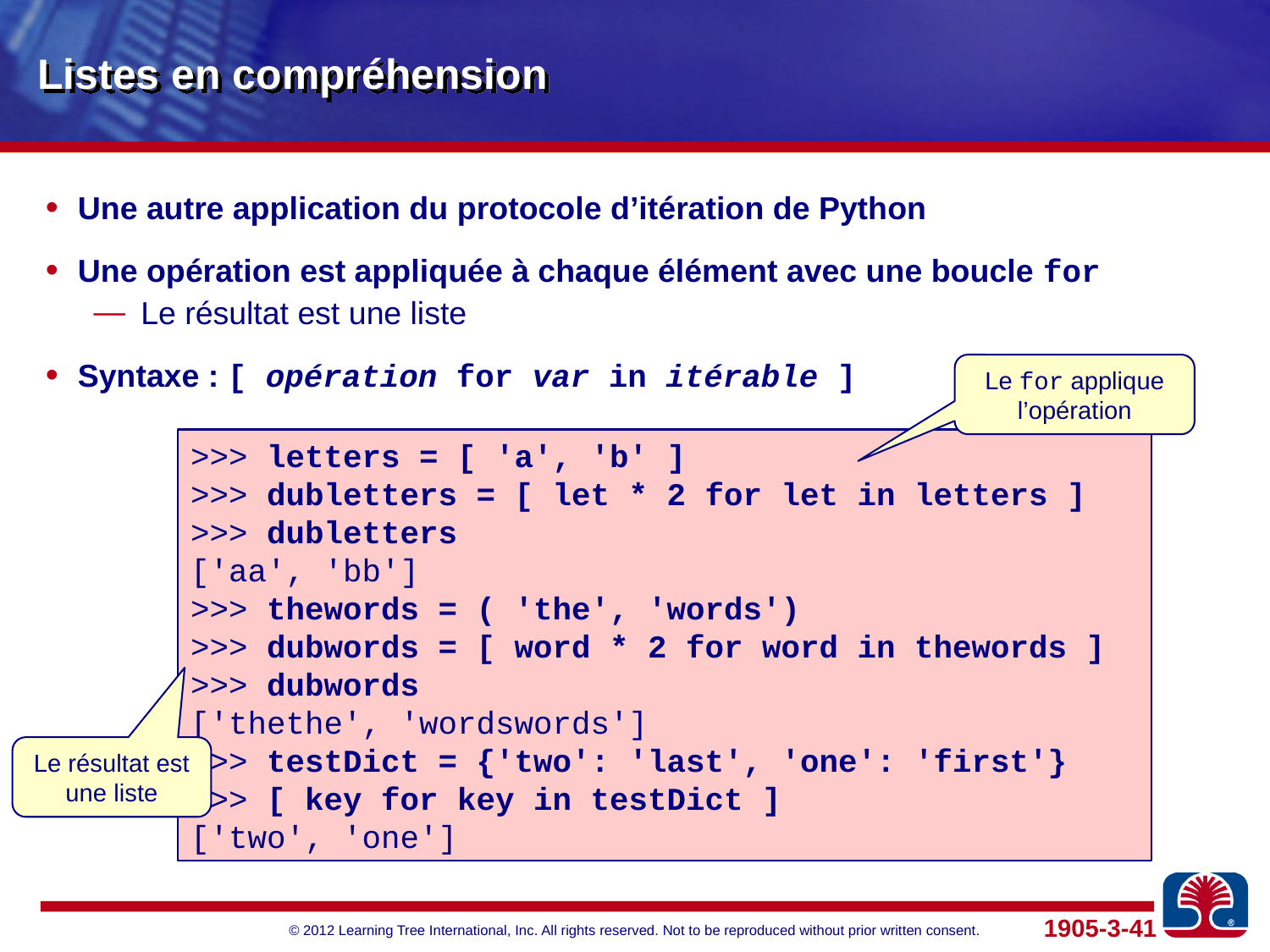

# Listes en compréhension
Une autre application du protocole d’itération de Python
Une opération est appliquée à chaque élément avec une boucle for
Le résultat est une liste
Syntaxe : [ opération for var in itérable ]
Le for applique l’opération
>>> letters = [ 'a', 'b' ]
>>> dubletters = [ let * 2 for let in letters ]
>>> dubletters
['aa', 'bb']
>>> thewords = ( 'the', 'words')
>>> dubwords = [ word * 2 for word in thewords ]
>>> dubwords
['thethe', 'wordswords']
>>> testDict = {'two': 'last', 'one': 'first'}
>>> [ key for key in testDict ]
['two', 'one']
Le résultat est une liste